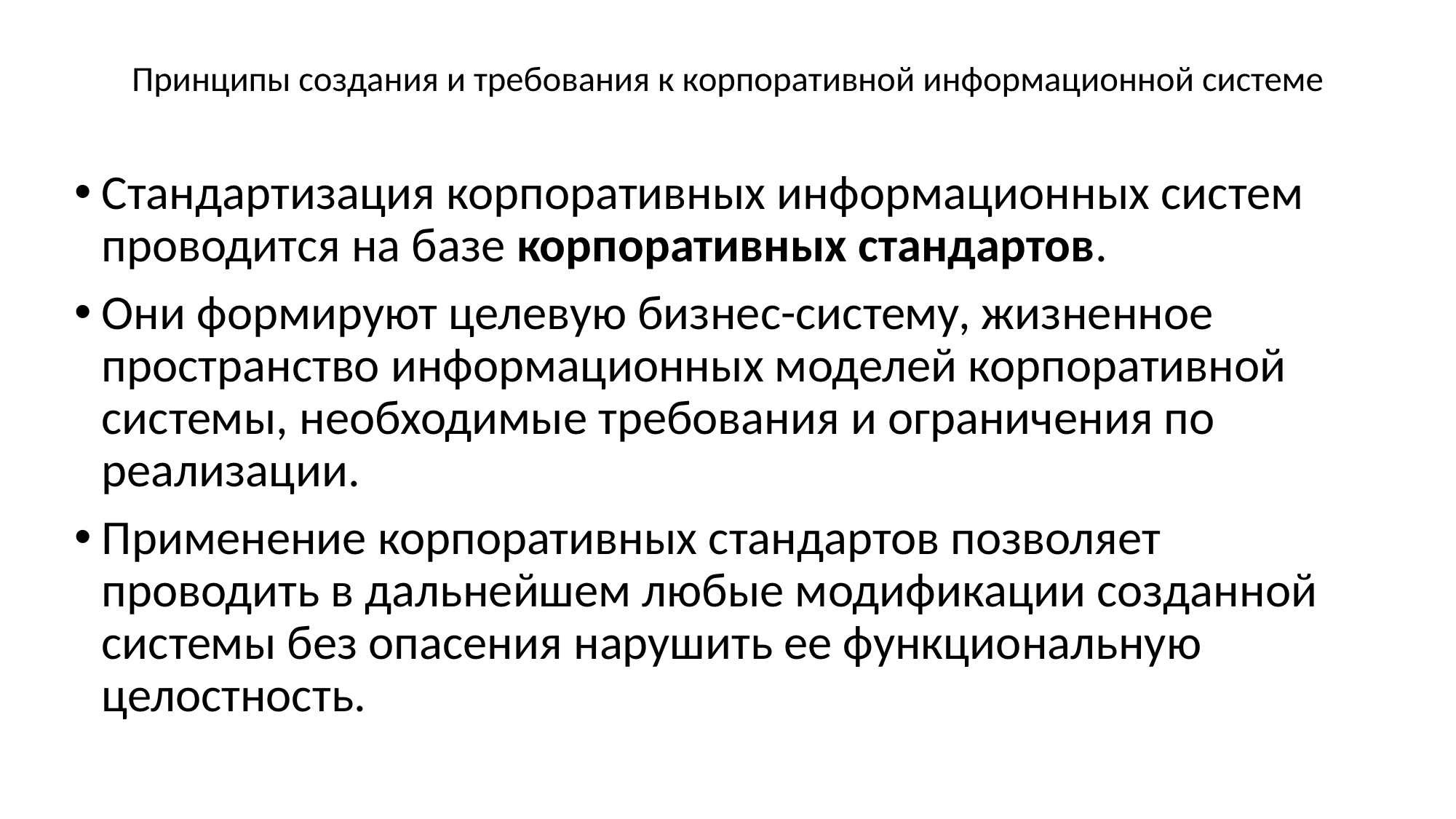

# Принципы создания и требования к корпоративной информационной системе
Стандартизация корпоративных информационных систем проводится на базе корпоративных стандартов.
Они формируют целевую бизнес-систему, жизненное пространство информационных моделей корпоративной системы, необходимые требования и ограничения по реализации.
Применение корпоративных стандартов позволяет проводить в дальнейшем любые модификации созданной системы без опасения нарушить ее функциональную целостность.